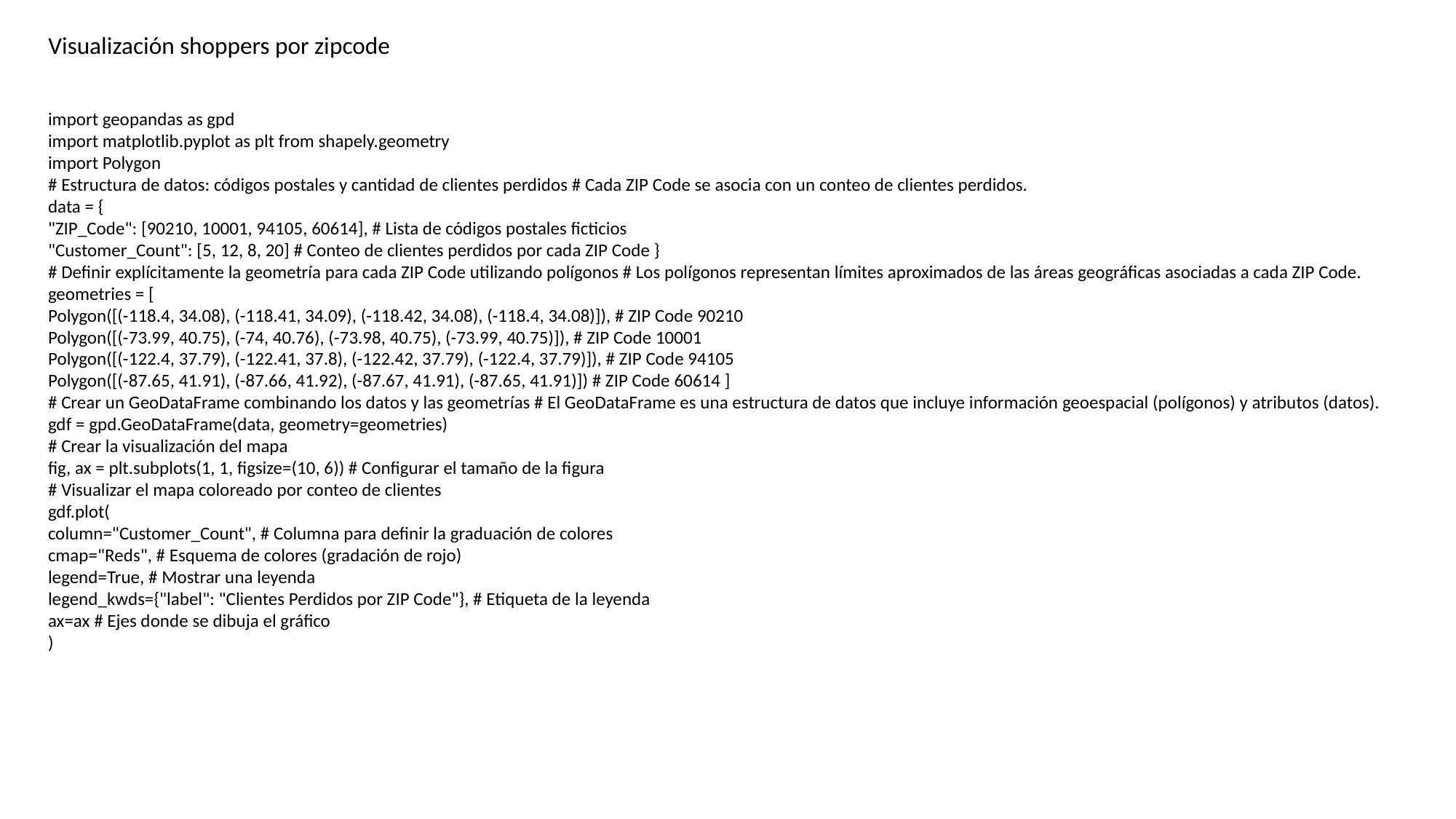

# Visualización shoppers por zipcode
import geopandas as gpd
import matplotlib.pyplot as plt from shapely.geometry
import Polygon
# Estructura de datos: códigos postales y cantidad de clientes perdidos # Cada ZIP Code se asocia con un conteo de clientes perdidos.
data = {
"ZIP_Code": [90210, 10001, 94105, 60614], # Lista de códigos postales ficticios
"Customer_Count": [5, 12, 8, 20] # Conteo de clientes perdidos por cada ZIP Code }
# Definir explícitamente la geometría para cada ZIP Code utilizando polígonos # Los polígonos representan límites aproximados de las áreas geográficas asociadas a cada ZIP Code.
geometries = [
Polygon([(-118.4, 34.08), (-118.41, 34.09), (-118.42, 34.08), (-118.4, 34.08)]), # ZIP Code 90210
Polygon([(-73.99, 40.75), (-74, 40.76), (-73.98, 40.75), (-73.99, 40.75)]), # ZIP Code 10001
Polygon([(-122.4, 37.79), (-122.41, 37.8), (-122.42, 37.79), (-122.4, 37.79)]), # ZIP Code 94105
Polygon([(-87.65, 41.91), (-87.66, 41.92), (-87.67, 41.91), (-87.65, 41.91)]) # ZIP Code 60614 ]
# Crear un GeoDataFrame combinando los datos y las geometrías # El GeoDataFrame es una estructura de datos que incluye información geoespacial (polígonos) y atributos (datos).
gdf = gpd.GeoDataFrame(data, geometry=geometries)
# Crear la visualización del mapa
fig, ax = plt.subplots(1, 1, figsize=(10, 6)) # Configurar el tamaño de la figura
# Visualizar el mapa coloreado por conteo de clientes
gdf.plot(
column="Customer_Count", # Columna para definir la graduación de colores
cmap="Reds", # Esquema de colores (gradación de rojo)
legend=True, # Mostrar una leyenda
legend_kwds={"label": "Clientes Perdidos por ZIP Code"}, # Etiqueta de la leyenda
ax=ax # Ejes donde se dibuja el gráfico
)